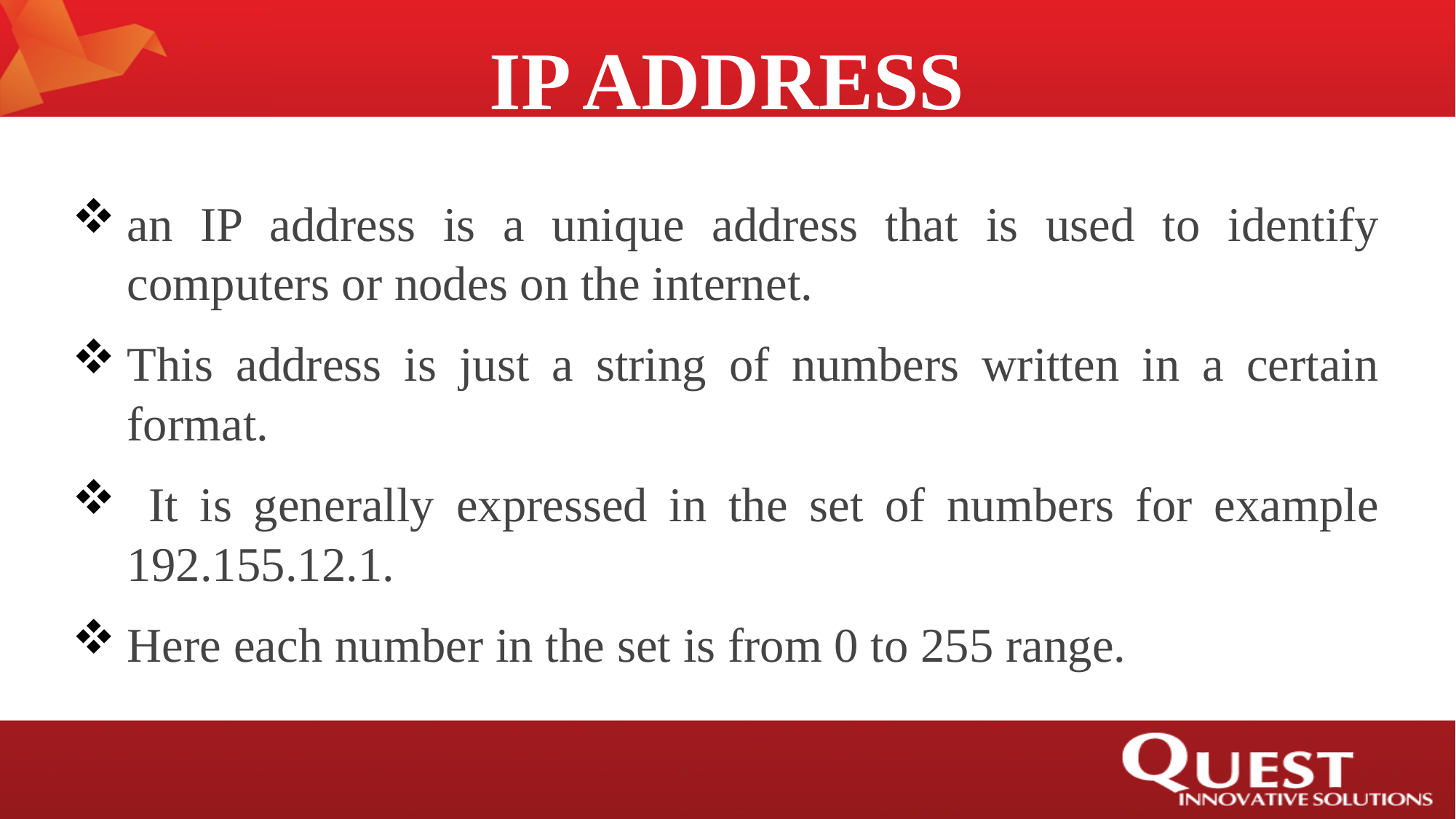

# IP ADDRESS
an IP address is a unique address that is used to identify computers or nodes on the internet.
This address is just a string of numbers written in a certain format.
 It is generally expressed in the set of numbers for example 192.155.12.1.
Here each number in the set is from 0 to 255 range.